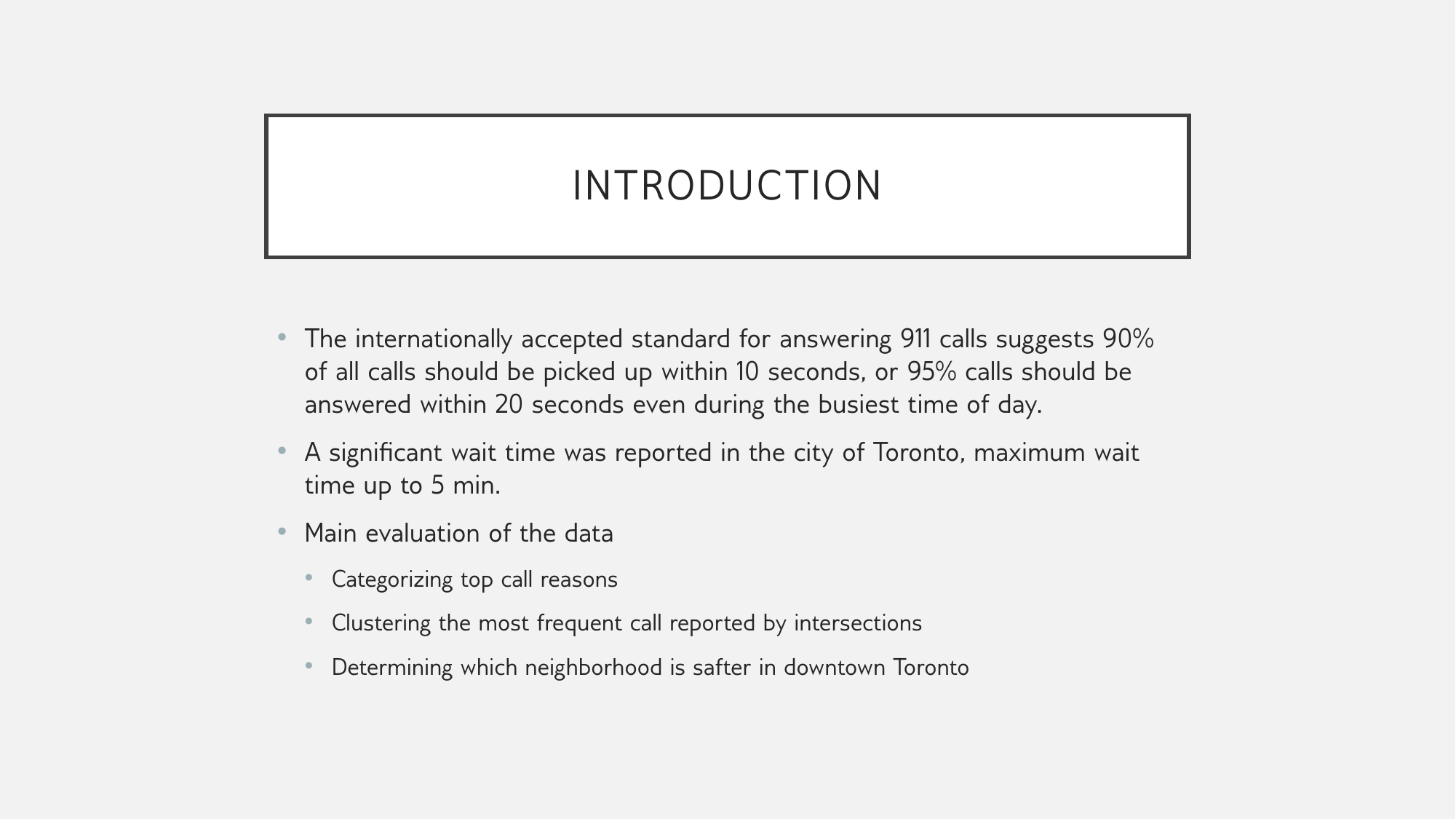

# introduction
The internationally accepted standard for answering 911 calls suggests 90% of all calls should be picked up within 10 seconds, or 95% calls should be answered within 20 seconds even during the busiest time of day.
A significant wait time was reported in the city of Toronto, maximum wait time up to 5 min.
Main evaluation of the data
Categorizing top call reasons
Clustering the most frequent call reported by intersections
Determining which neighborhood is safter in downtown Toronto